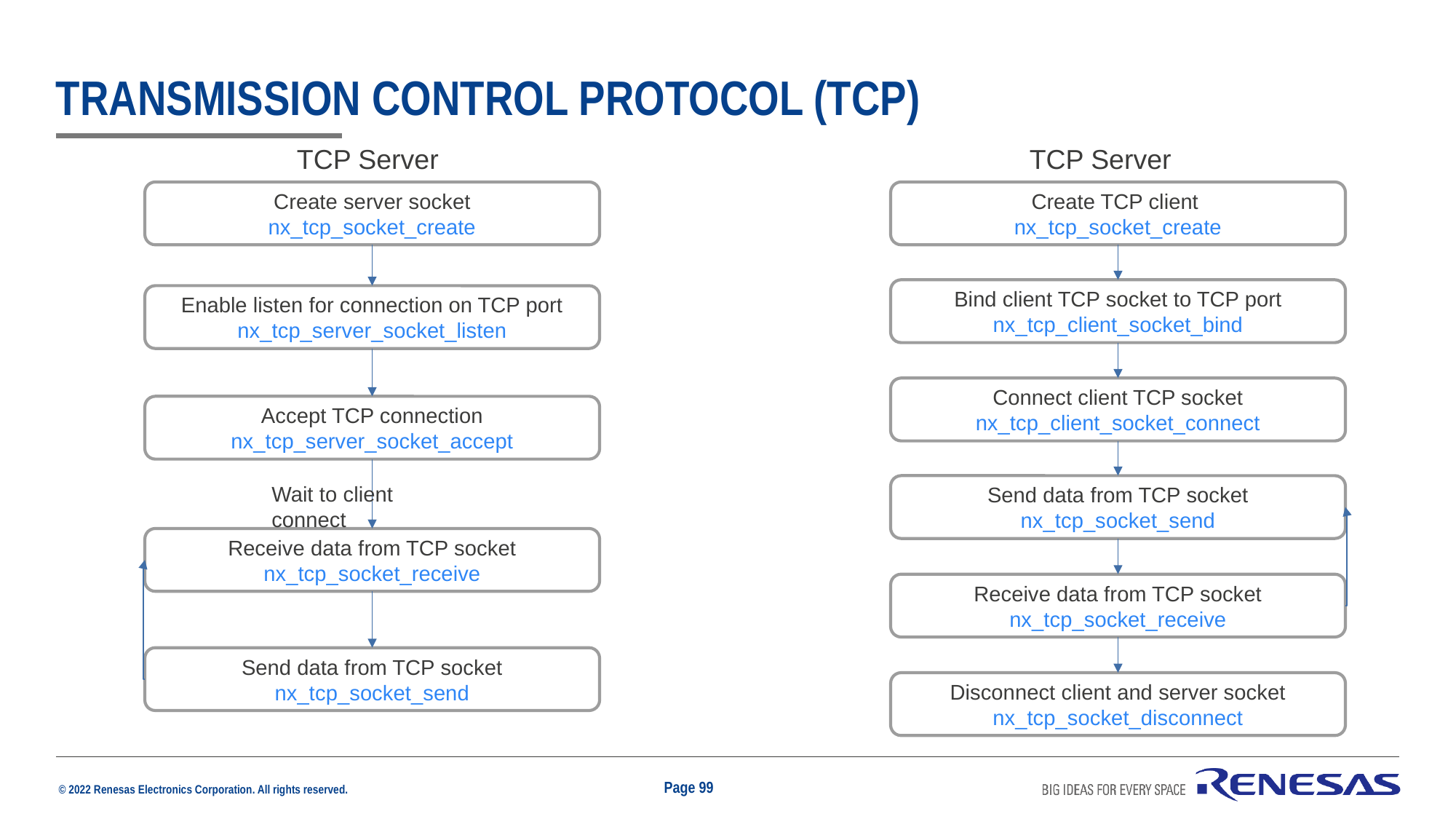

# Transmission Control Protocol (TCP)
TCP Server
TCP Server
Create server socket
nx_tcp_socket_create
Create TCP client
nx_tcp_socket_create
Bind client TCP socket to TCP port
nx_tcp_client_socket_bind
Enable listen for connection on TCP port
nx_tcp_server_socket_listen
Connect client TCP socket
nx_tcp_client_socket_connect
Accept TCP connection
nx_tcp_server_socket_accept
Wait to client connect
Send data from TCP socket
nx_tcp_socket_send
Receive data from TCP socket
nx_tcp_socket_receive
Receive data from TCP socket
nx_tcp_socket_receive
Send data from TCP socket
nx_tcp_socket_send
Disconnect client and server socket nx_tcp_socket_disconnect